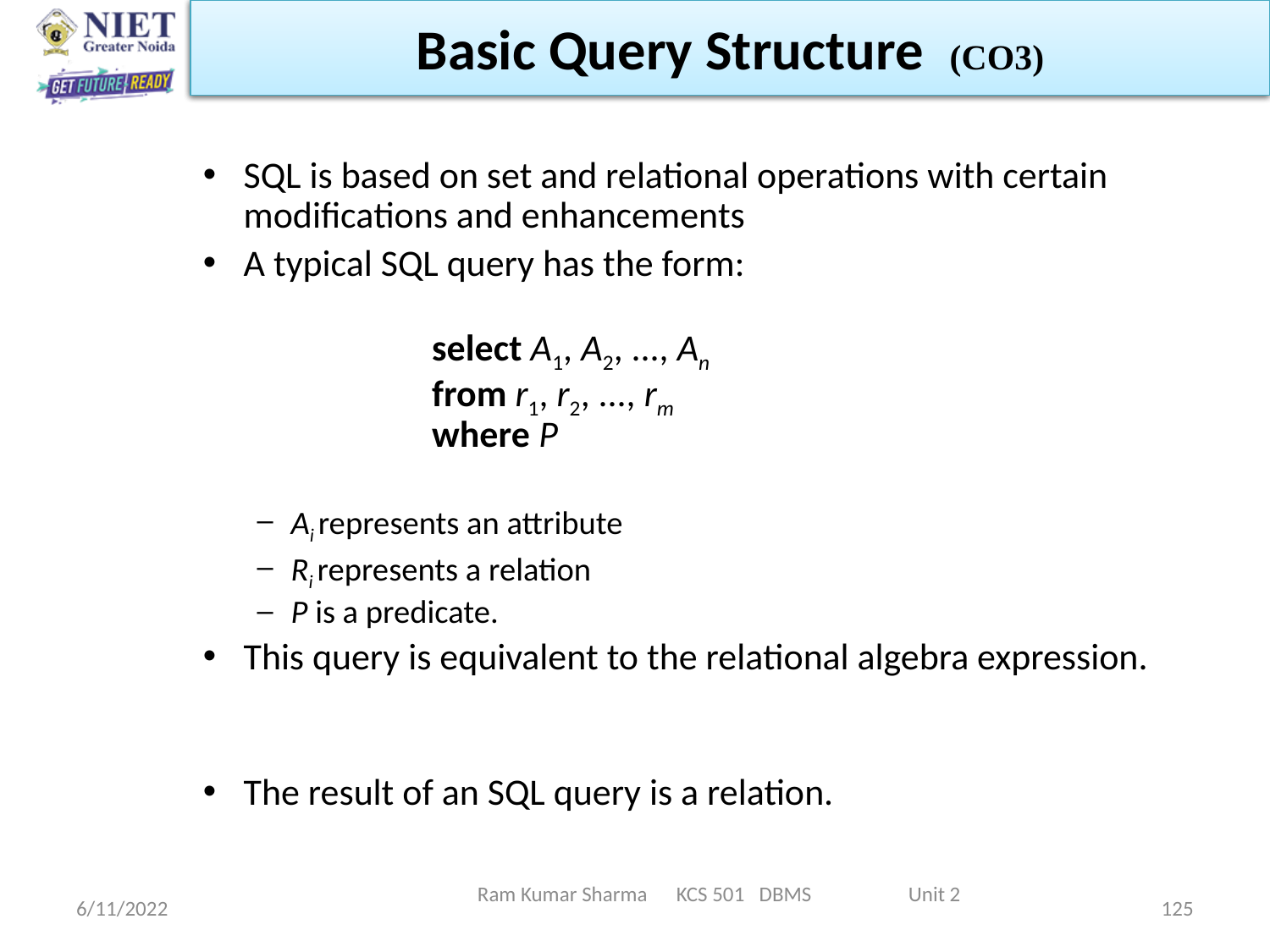

Basic Query Structure  (CO3)
SQL is based on set and relational operations with certain modifications and enhancements
A typical SQL query has the form:
	select A1, A2, ..., An
	from r1, r2, ..., rm
	where P
Ai represents an attribute
Ri represents a relation
P is a predicate.
This query is equivalent to the relational algebra expression.

The result of an SQL query is a relation.
Ram Kumar Sharma      KCS 501   DBMS                    Unit 2
6/11/2022
125